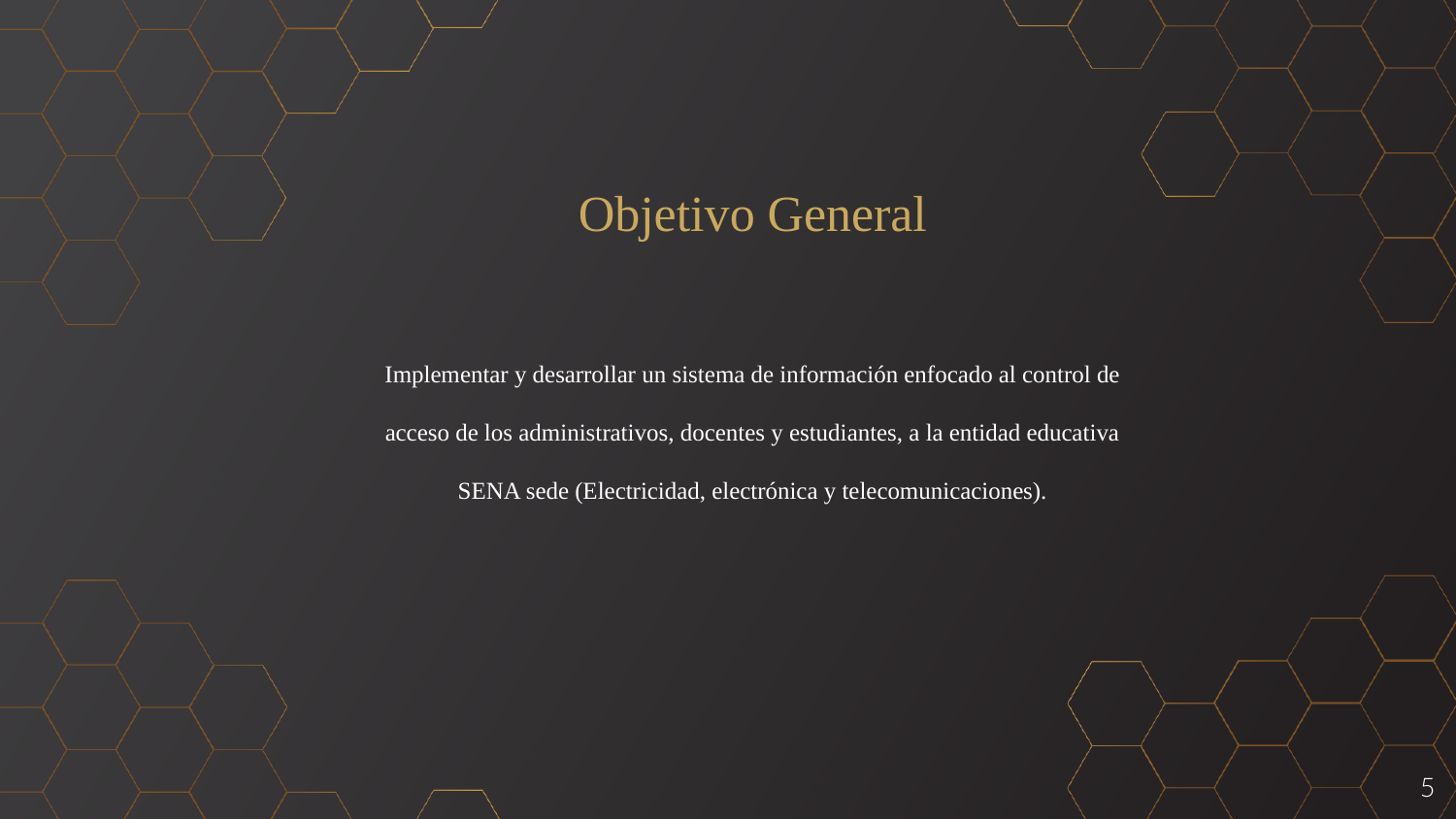

# Objetivo General
Implementar y desarrollar un sistema de información enfocado al control de acceso de los administrativos, docentes y estudiantes, a la entidad educativa SENA sede (Electricidad, electrónica y telecomunicaciones).
5